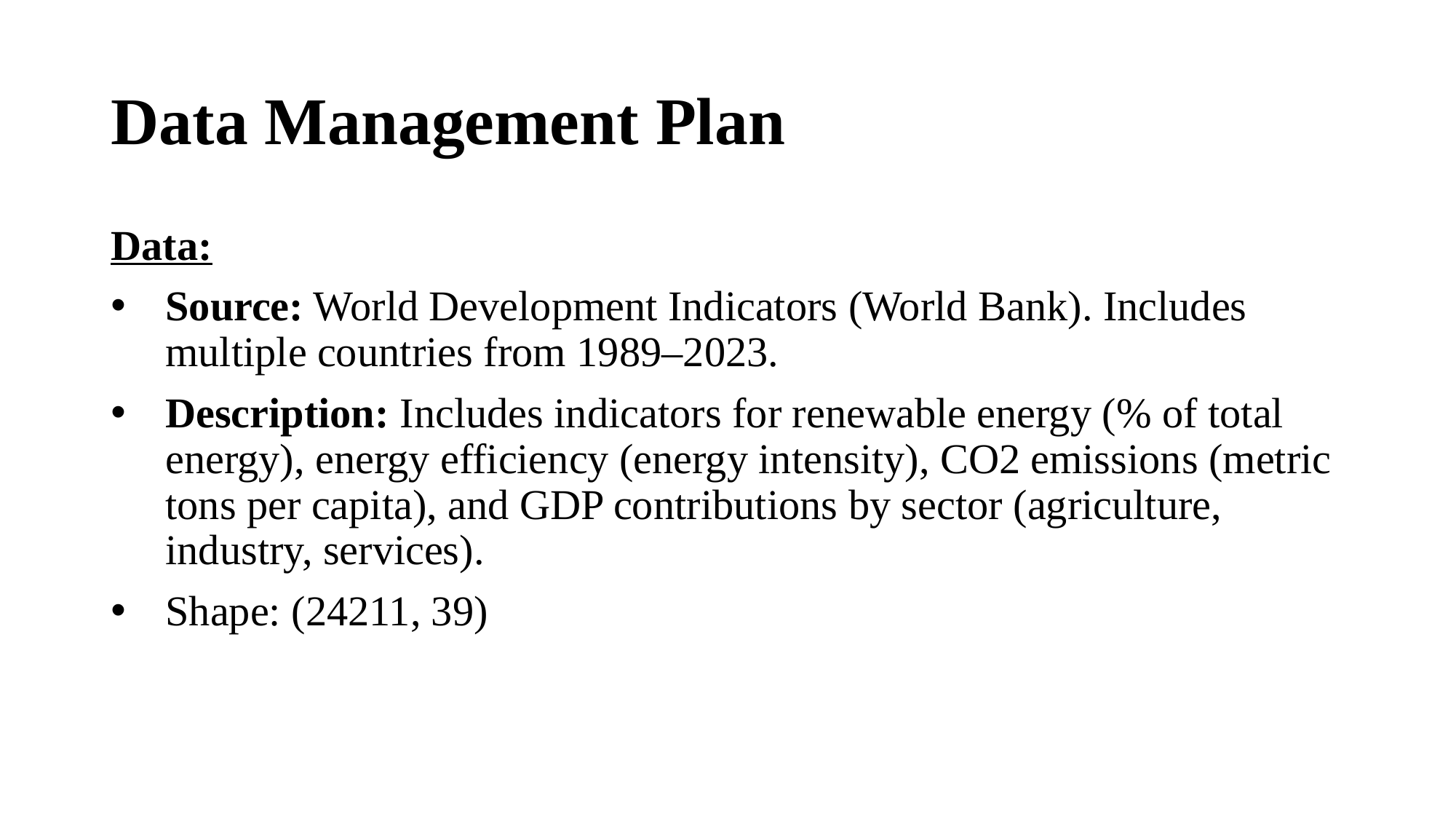

# Data Management Plan
Data:
Source: World Development Indicators (World Bank). Includes multiple countries from 1989–2023.
Description: Includes indicators for renewable energy (% of total energy), energy efficiency (energy intensity), CO2 emissions (metric tons per capita), and GDP contributions by sector (agriculture, industry, services).
Shape: (24211, 39)